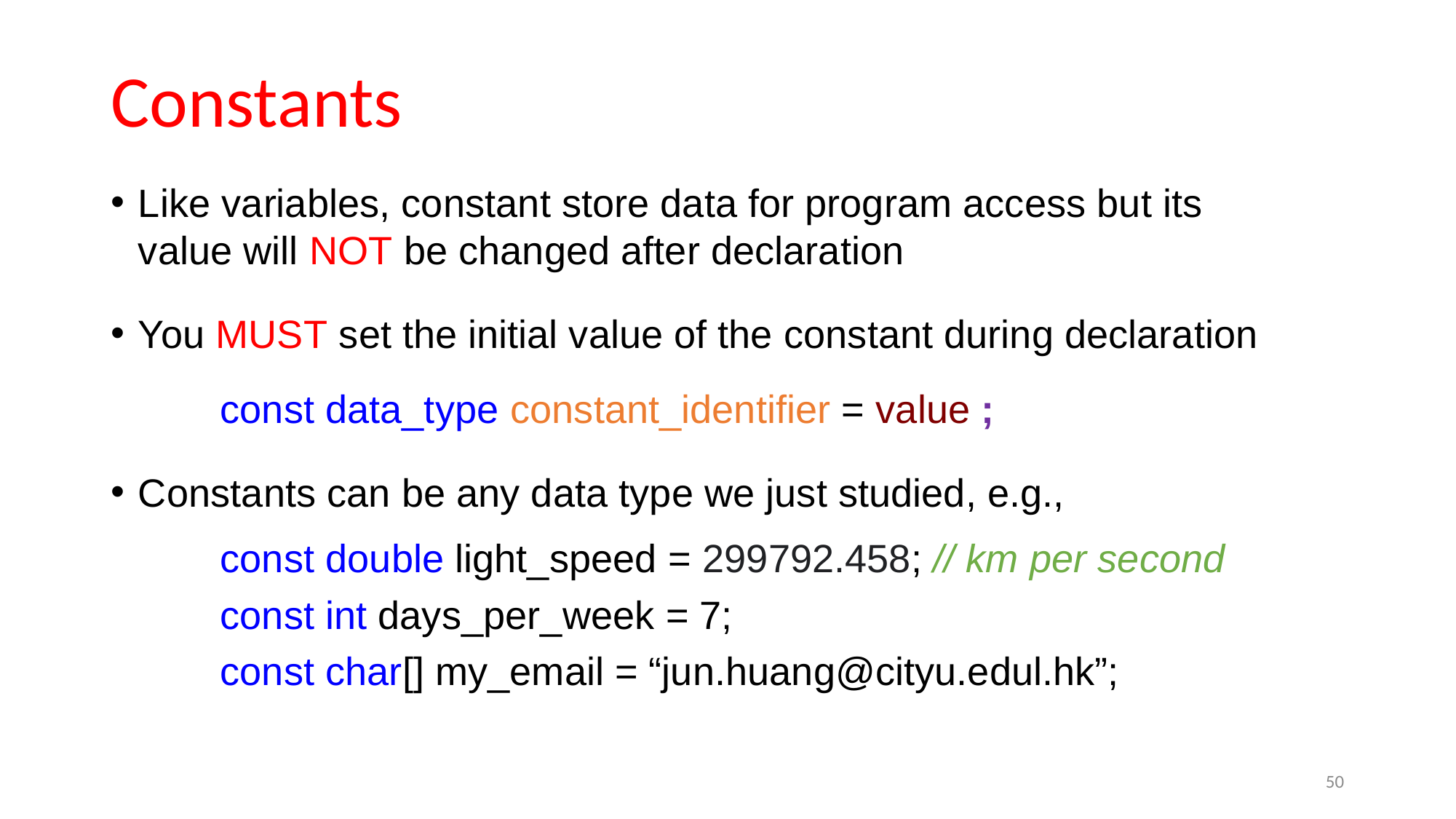

# Constants
Like variables, constant store data for program access but its value will NOT be changed after declaration
You MUST set the initial value of the constant during declaration
	const data_type constant_identifier = value ;
Constants can be any data type we just studied, e.g.,
	const double light_speed = 299792.458; // km per second
	const int days_per_week = 7;
	const char[] my_email = “jun.huang@cityu.edul.hk”;
50